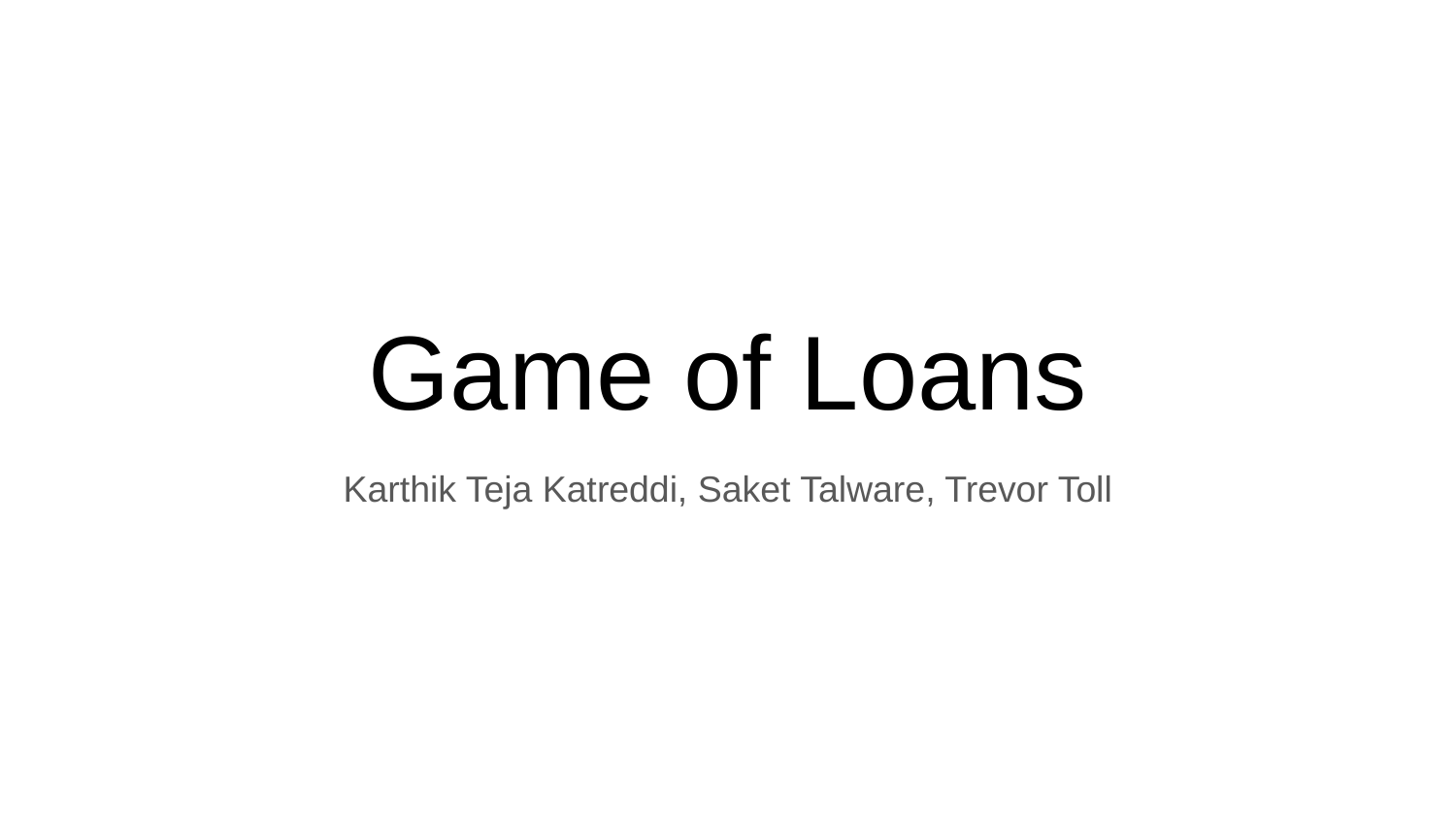

# Game of Loans
Karthik Teja Katreddi, Saket Talware, Trevor Toll